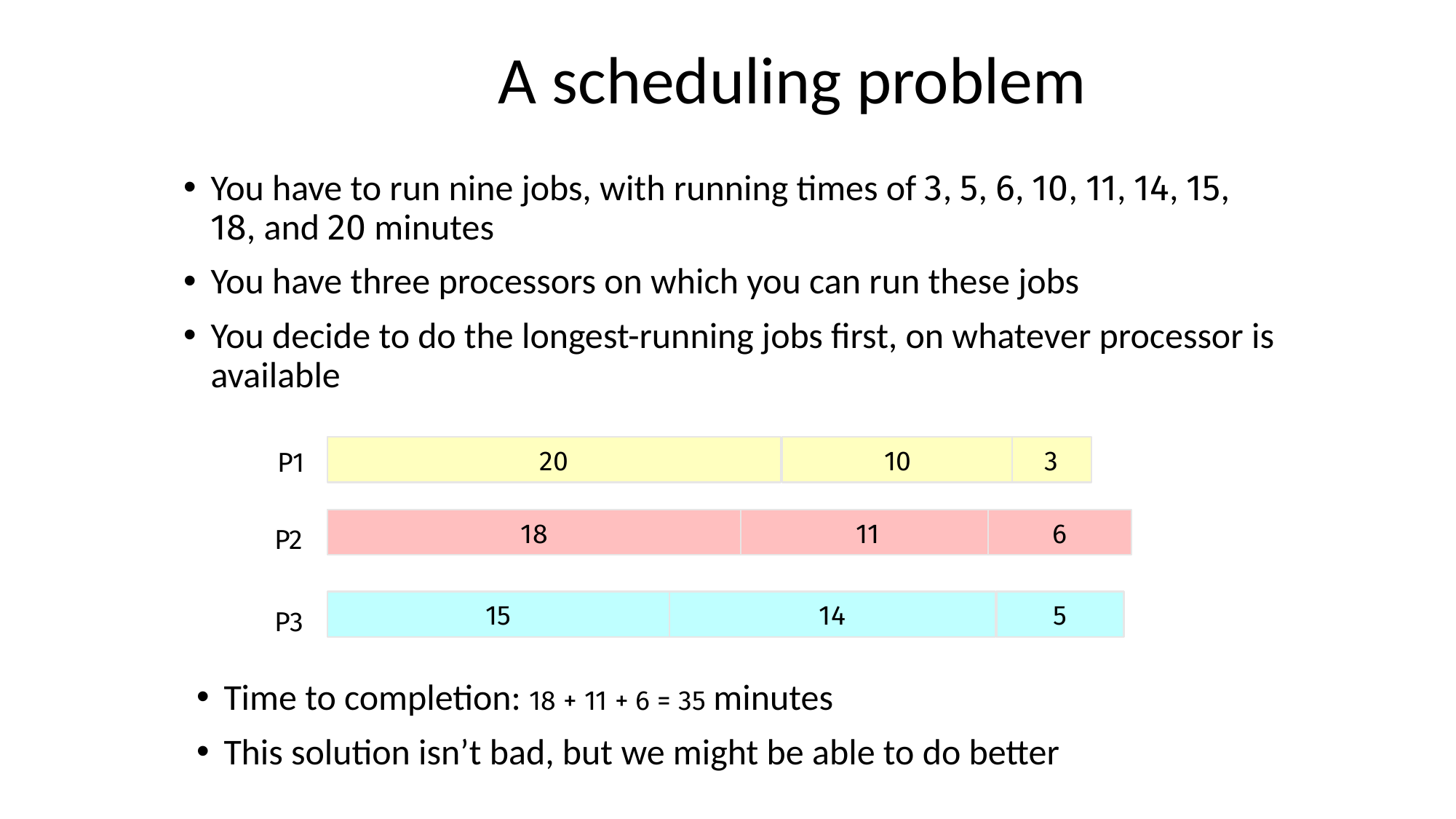

# A scheduling problem
You have to run nine jobs, with running times of 3, 5, 6, 10, 11, 14, 15, 18, and 20 minutes
You have three processors on which you can run these jobs
You decide to do the longest-running jobs first, on whatever processor is available
P1

20

10

3

18

6

11
P2

15

14

5
P3
Time to completion: 18 + 11 + 6 = 35 minutes
This solution isn’t bad, but we might be able to do better